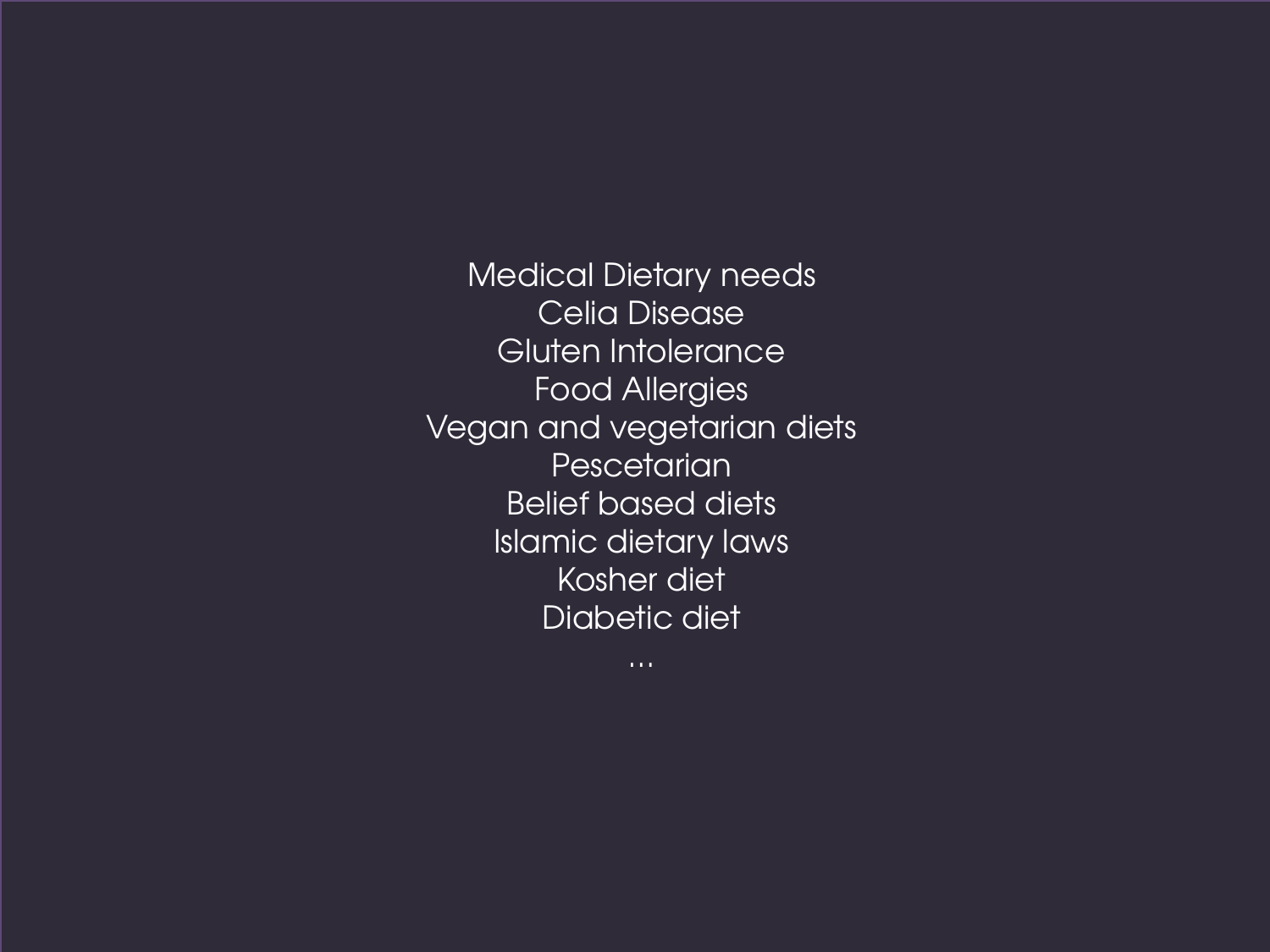

Medical Dietary needs
Celia Disease
Gluten Intolerance
Food Allergies
Vegan and vegetarian diets
Pescetarian
Belief based diets
Islamic dietary laws
Kosher diet
Diabetic diet
…